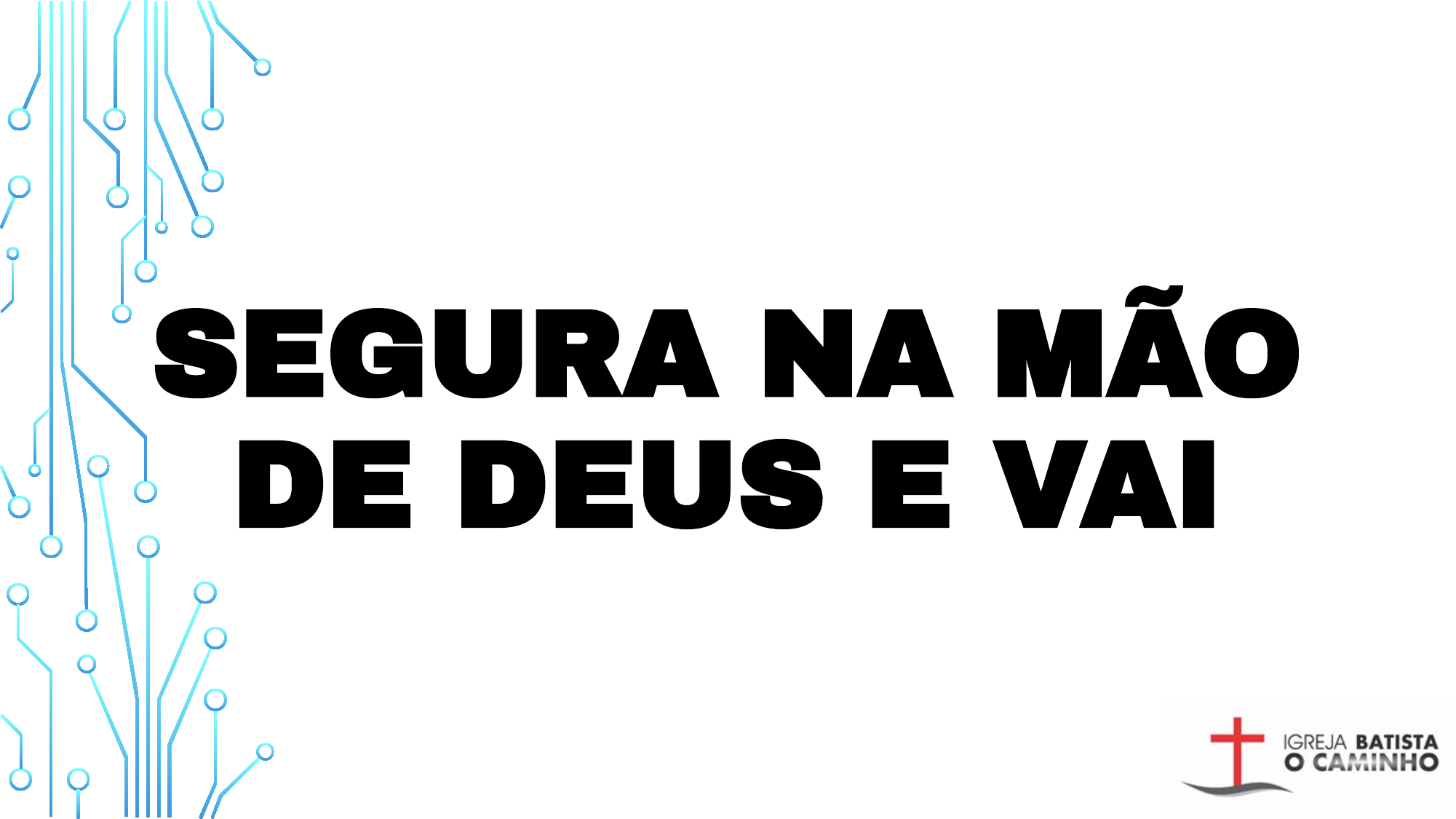

# Segura na mão de Deus e Vai